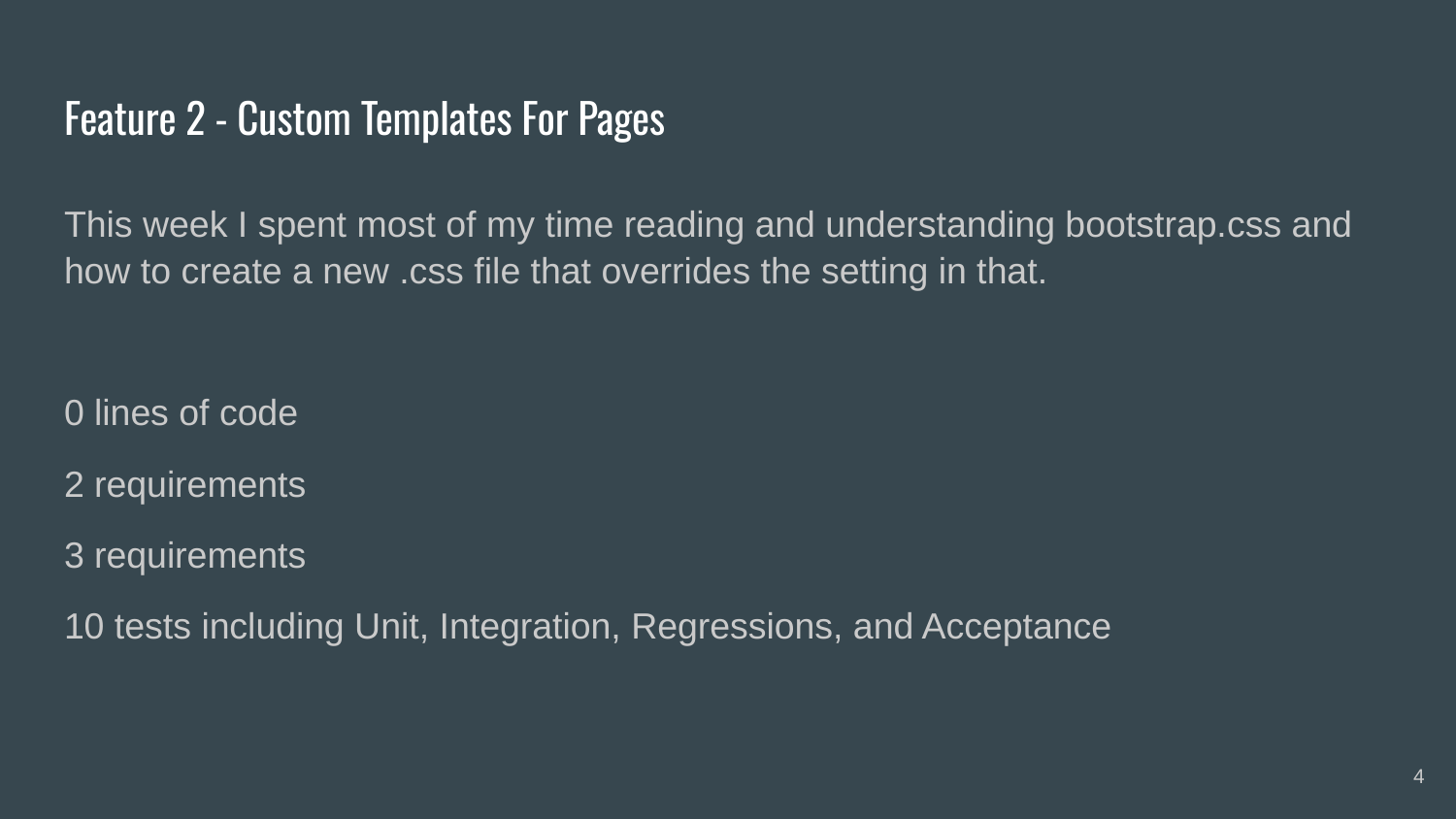

# Feature 2 - Custom Templates For Pages
This week I spent most of my time reading and understanding bootstrap.css and how to create a new .css file that overrides the setting in that.

0 lines of code
2 requirements
3 requirements
10 tests including Unit, Integration, Regressions, and Acceptance
4